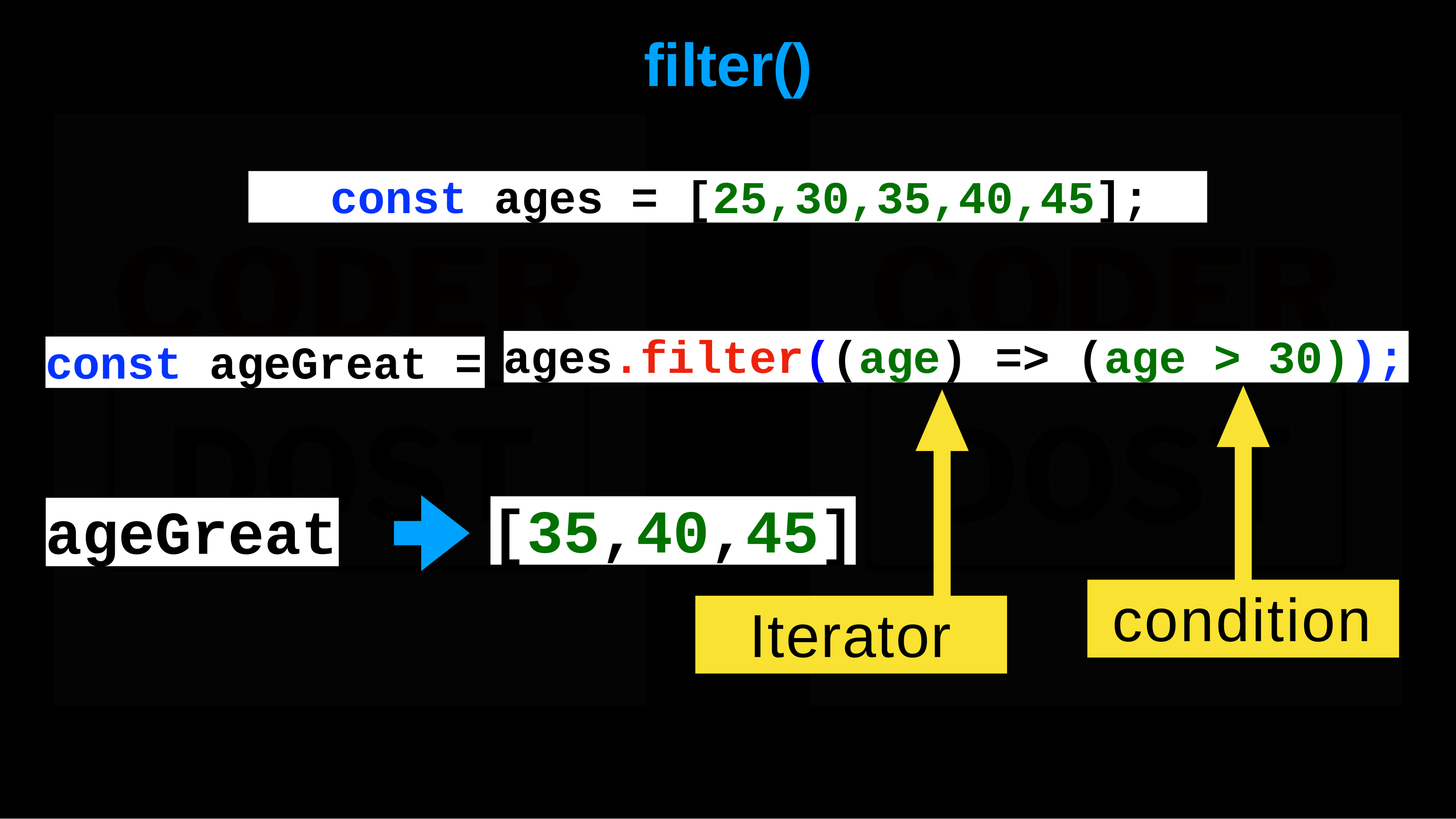

# filter()
const ages = [25,30,35,40,45];
ages.filter((age) => (age > 30));
const ageGreat =

[35,40,45]
ageGreat

condition

Iterator